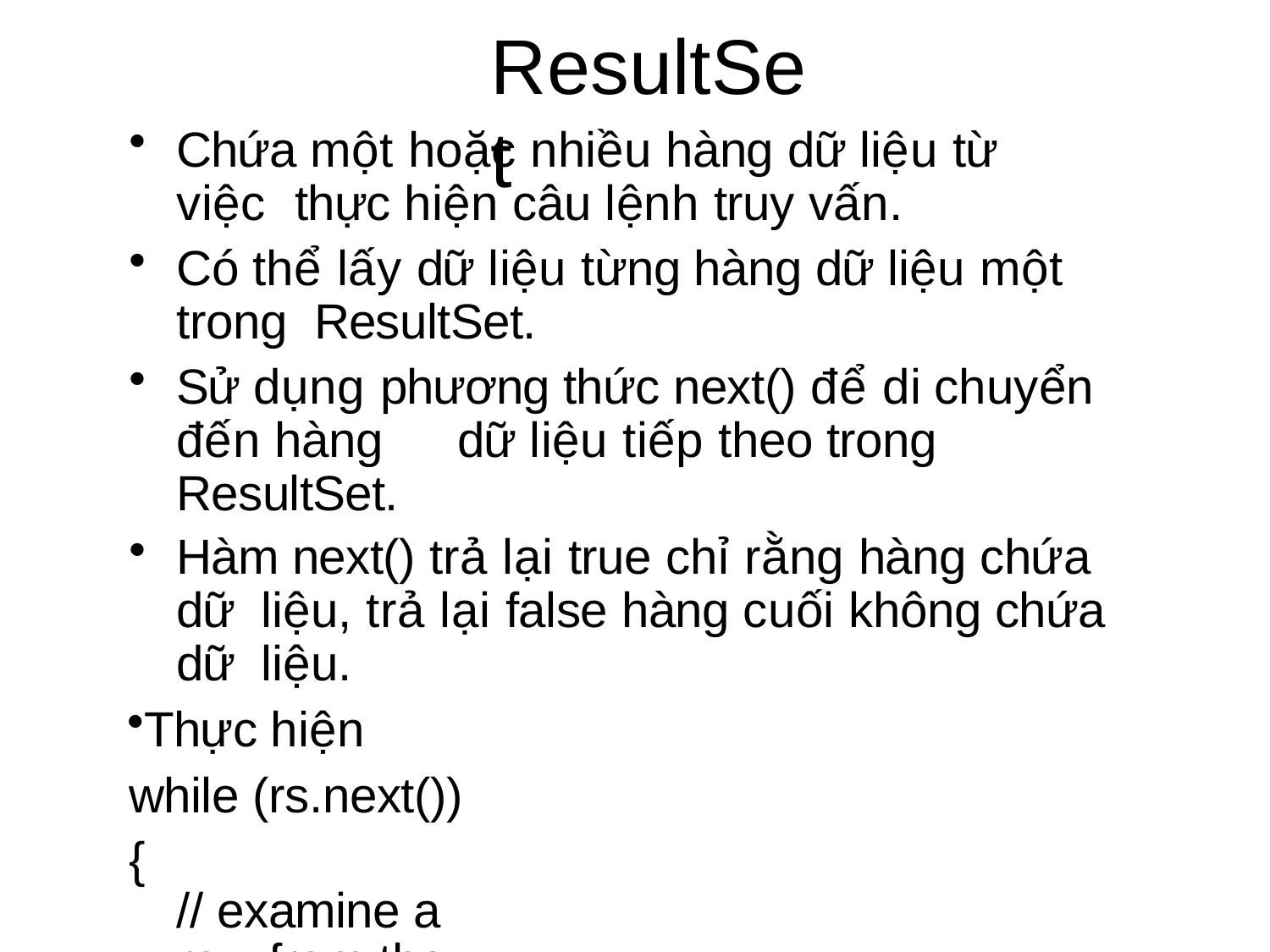

# ResultSet
Chứa một hoặc nhiều hàng dữ liệu từ việc  thực hiện câu lệnh truy vấn.
Có thể lấy dữ liệu từng hàng dữ liệu một trong  ResultSet.
Sử dụng phương thức next() để di chuyển  đến hàng	dữ liệu tiếp theo trong ResultSet.
Hàm next() trả lại true chỉ rằng hàng chứa dữ  liệu, trả lại false hàng cuối không chứa dữ  liệu.
Thực hiện  while (rs.next()){
// examine a row from the results
}